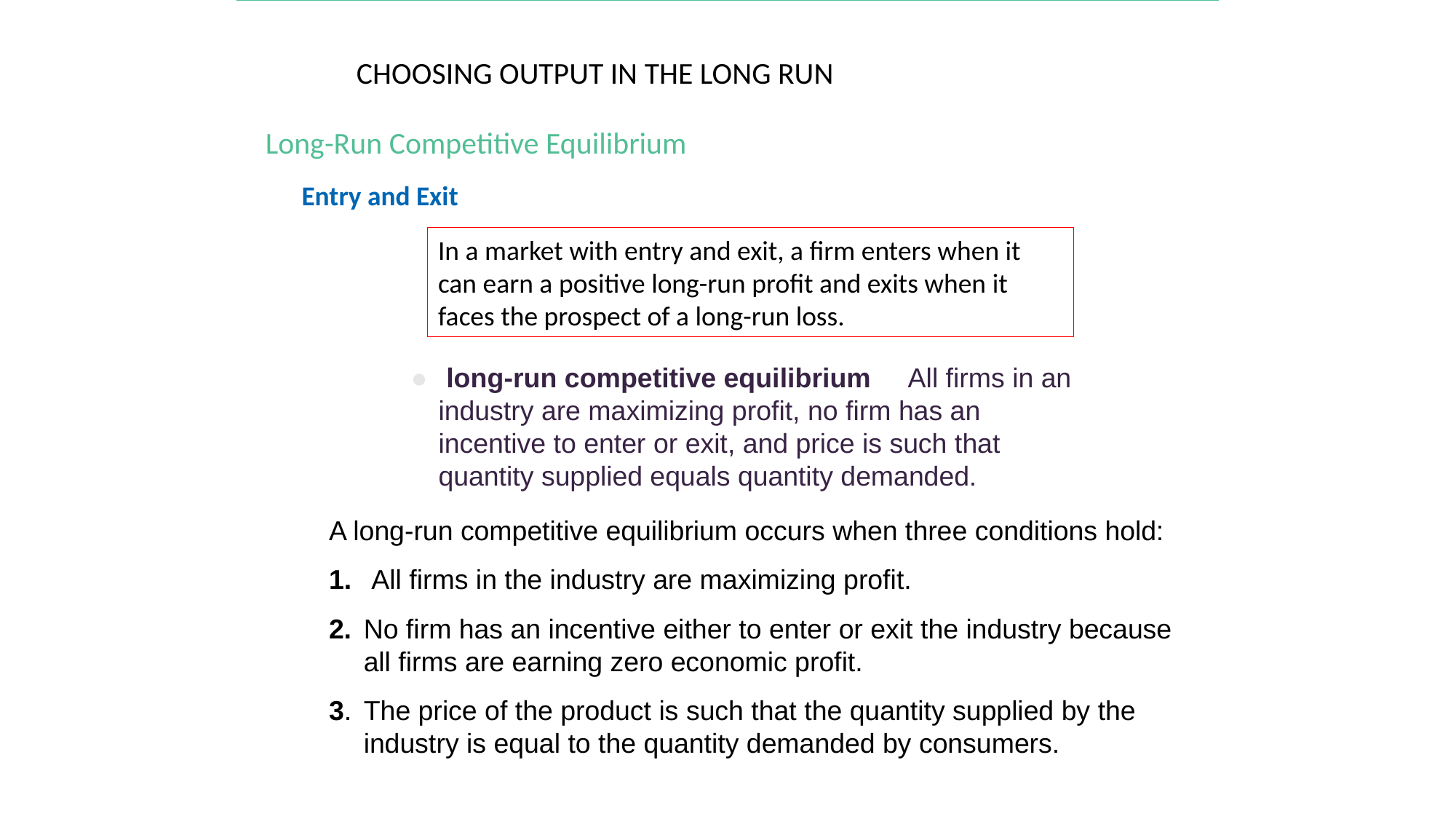

# CHOOSING OUTPUT IN THE LONG RUN
Long-Run Competitive Equilibrium
Entry and Exit
In a market with entry and exit, a firm enters when it can earn a positive long-run profit and exits when it faces the prospect of a long-run loss.
●	 long-run competitive equilibrium     All firms in an industry are maximizing profit, no firm has an incentive to enter or exit, and price is such that quantity supplied equals quantity demanded.
A long-run competitive equilibrium occurs when three conditions hold:

 All firms in the industry are maximizing profit.

2.	No firm has an incentive either to enter or exit the industry because all firms are earning zero economic profit.

3.	The price of the product is such that the quantity supplied by the industry is equal to the quantity demanded by consumers.